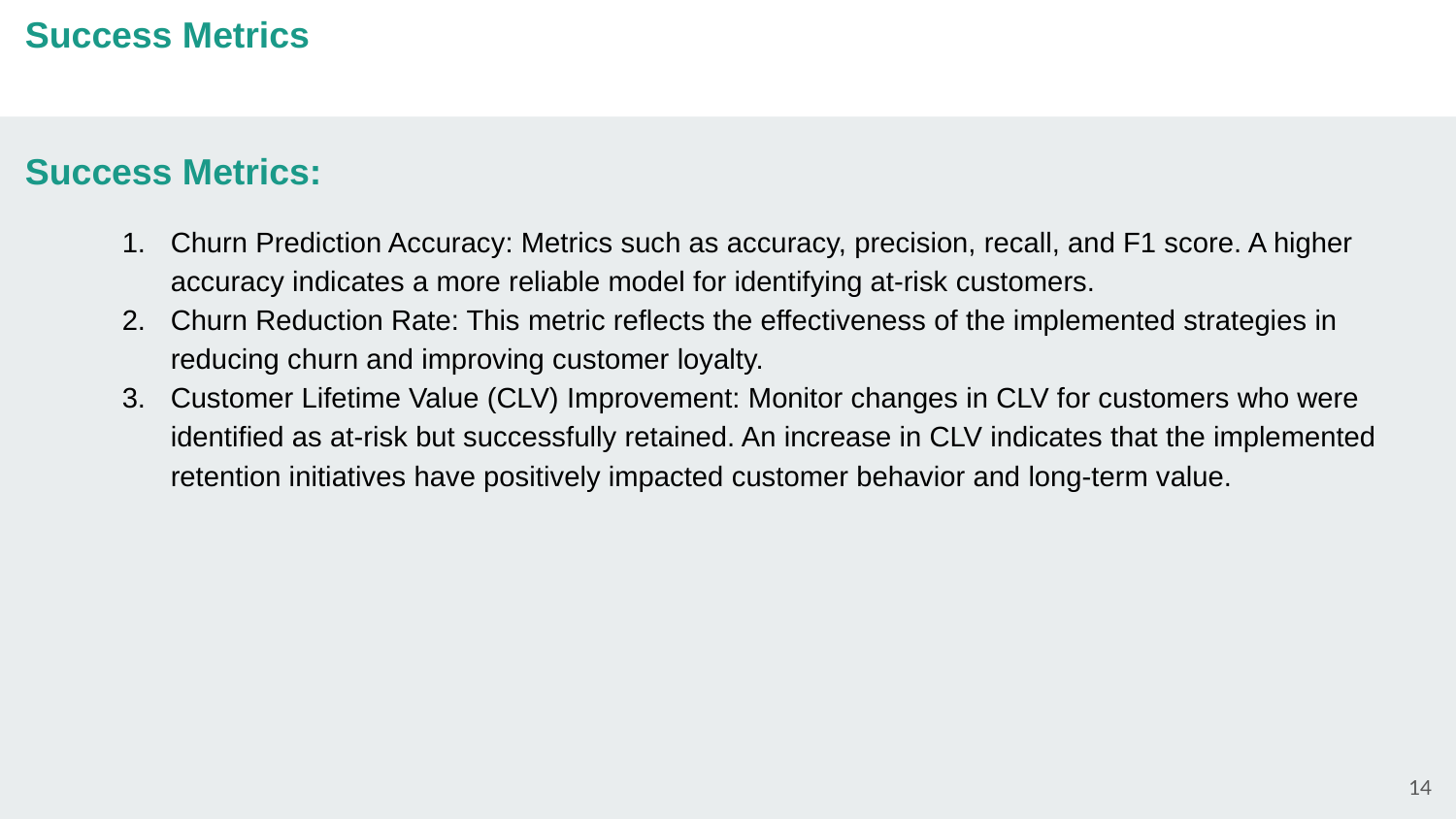

Success Metrics
Success Metrics:

Churn Prediction Accuracy: Metrics such as accuracy, precision, recall, and F1 score. A higher accuracy indicates a more reliable model for identifying at-risk customers.
Churn Reduction Rate: This metric reflects the effectiveness of the implemented strategies in reducing churn and improving customer loyalty.
Customer Lifetime Value (CLV) Improvement: Monitor changes in CLV for customers who were identified as at-risk but successfully retained. An increase in CLV indicates that the implemented retention initiatives have positively impacted customer behavior and long-term value.
14